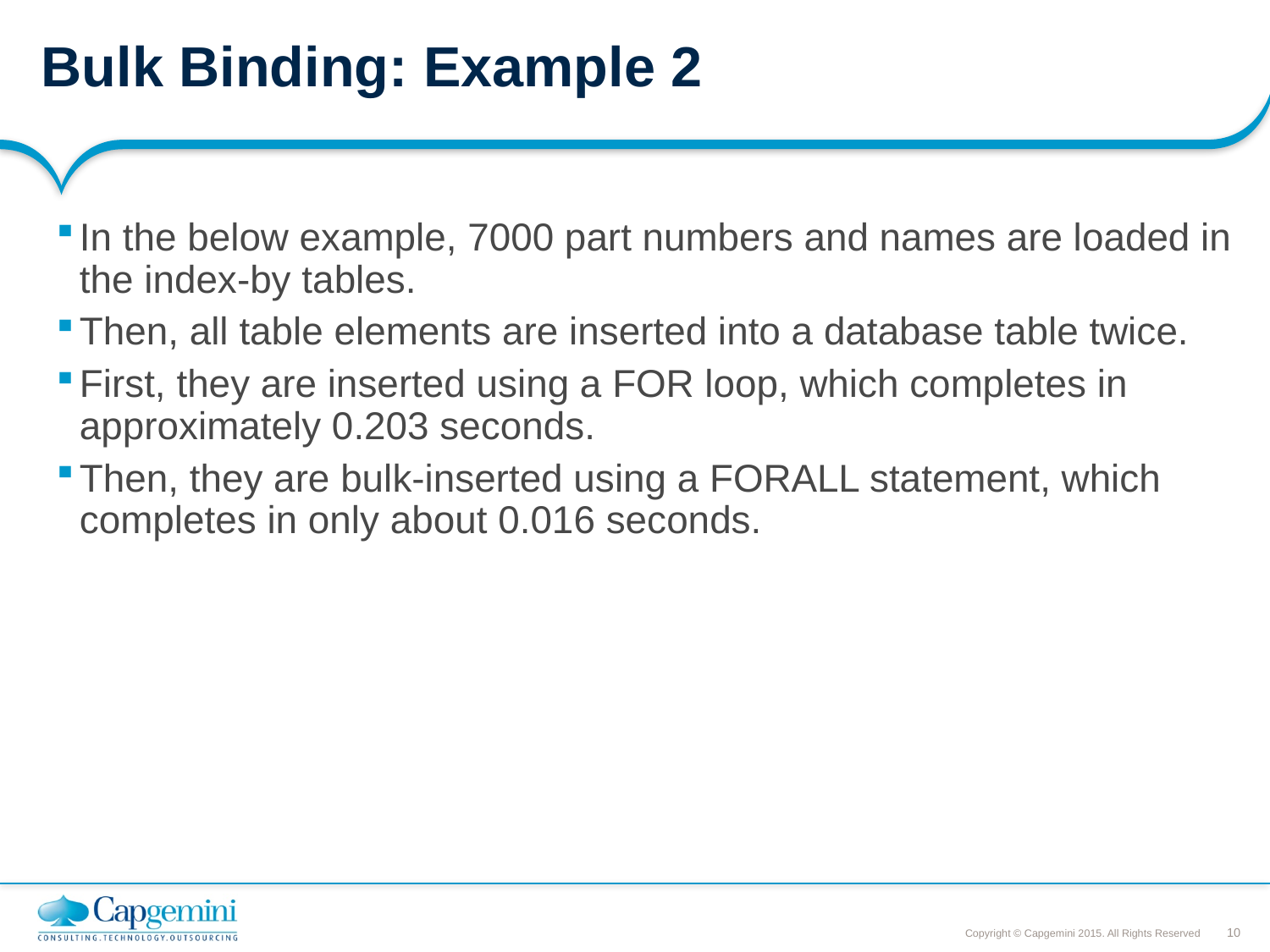

# Bulk Binding: Example 2
In the below example, 7000 part numbers and names are loaded in the index-by tables.
Then, all table elements are inserted into a database table twice.
First, they are inserted using a FOR loop, which completes in approximately 0.203 seconds.
Then, they are bulk-inserted using a FORALL statement, which completes in only about 0.016 seconds.